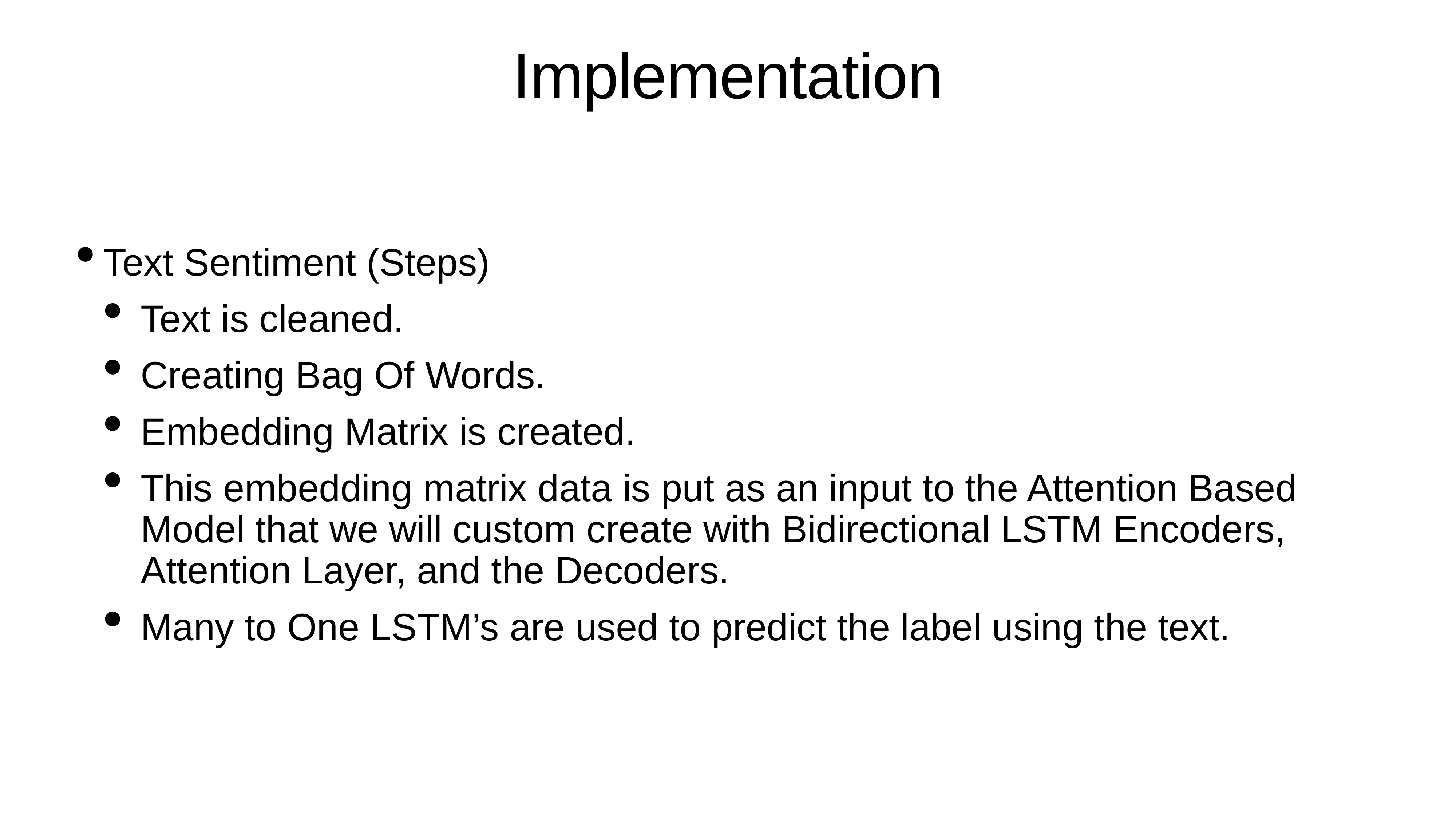

# Implementation
Text Sentiment (Steps)
Text is cleaned.
Creating Bag Of Words.
Embedding Matrix is created.
This embedding matrix data is put as an input to the Attention Based Model that we will custom create with Bidirectional LSTM Encoders, Attention Layer, and the Decoders.
Many to One LSTM’s are used to predict the label using the text.